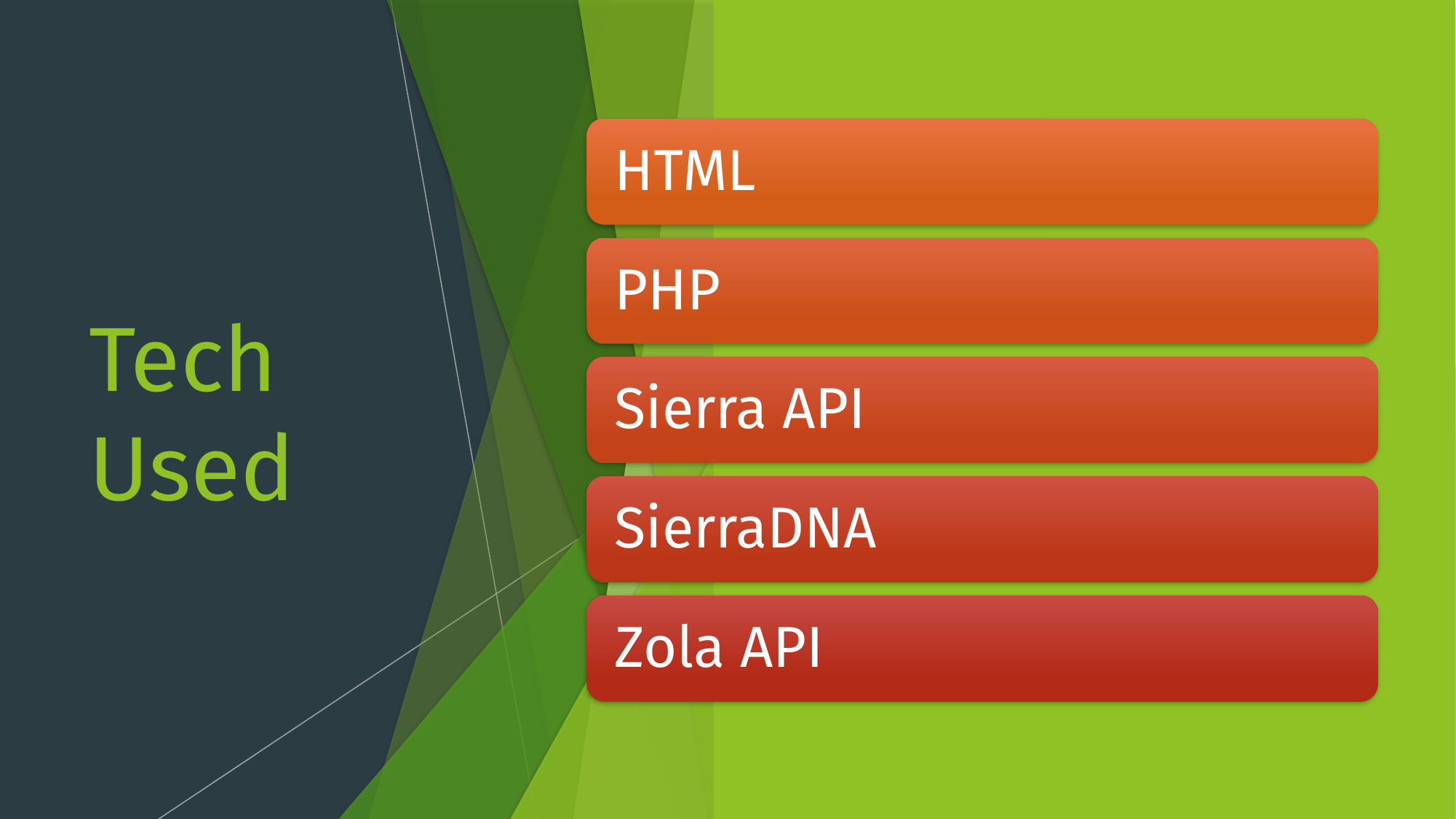

HTML
PHP
Sierra API
SierraDNA
Zola API
# Tech Used